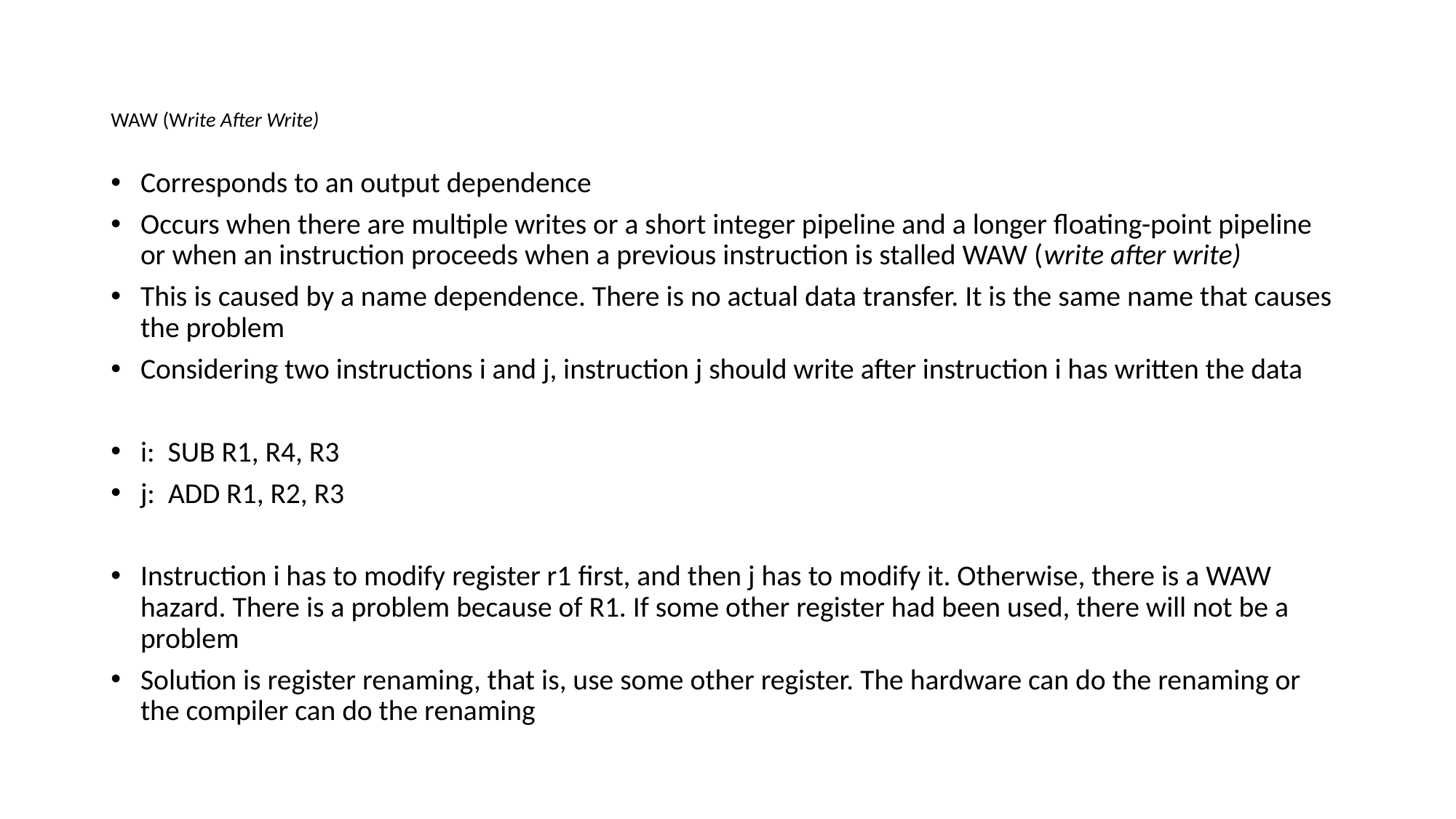

# WAW (Write After Write)
Corresponds to an output dependence
Occurs when there are multiple writes or a short integer pipeline and a longer floating-point pipeline or when an instruction proceeds when a previous instruction is stalled WAW (write after write)
This is caused by a name dependence. There is no actual data transfer. It is the same name that causes the problem
Considering two instructions i and j, instruction j should write after instruction i has written the data

i:  SUB R1, R4, R3
j:  ADD R1, R2, R3

Instruction i has to modify register r1 first, and then j has to modify it. Otherwise, there is a WAW hazard. There is a problem because of R1. If some other register had been used, there will not be a problem
Solution is register renaming, that is, use some other register. The hardware can do the renaming or the compiler can do the renaming